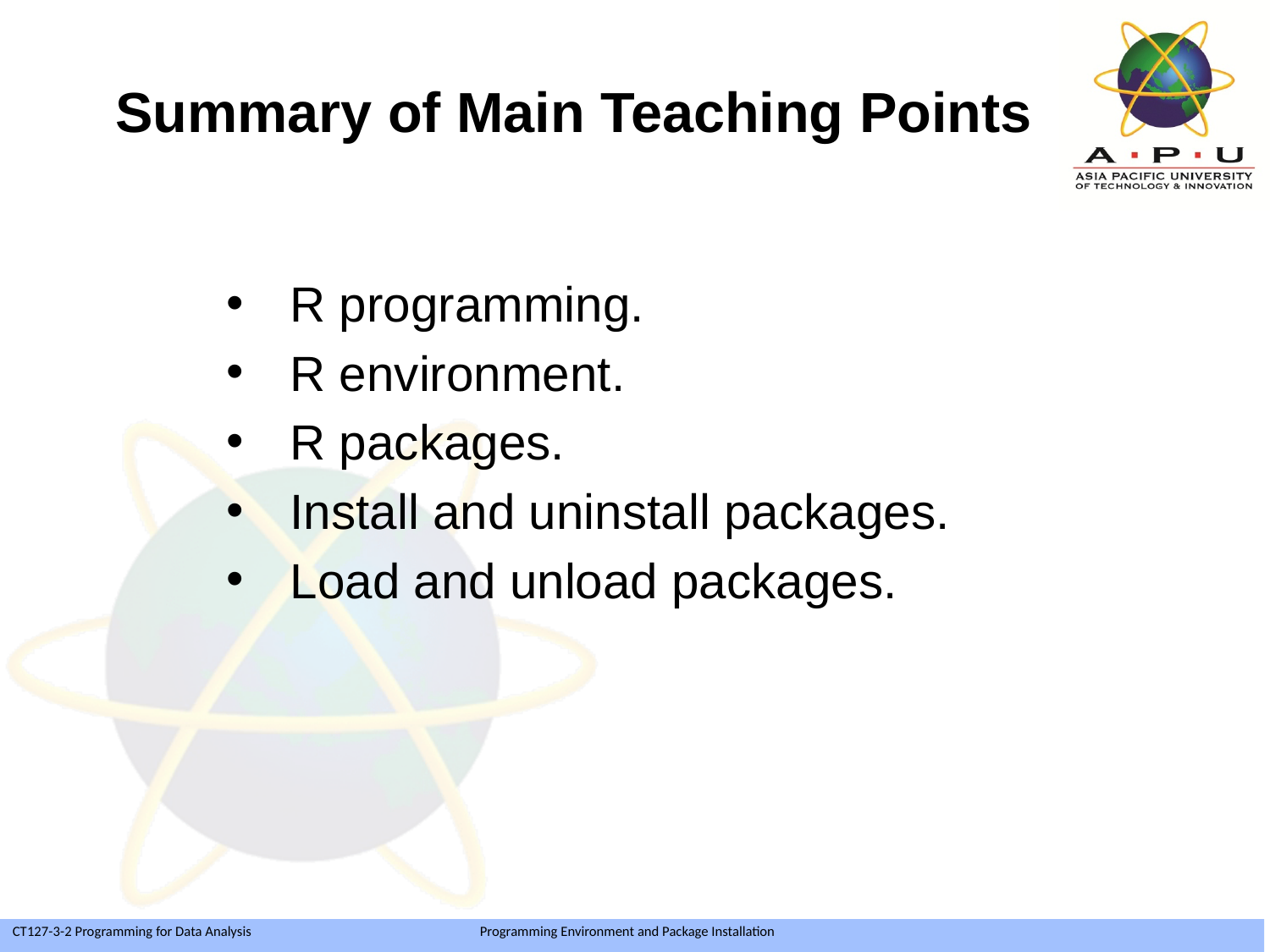

Summary of Main Teaching Points

R programming.
R environment.
R packages.
Install and uninstall packages.
Load and unload packages.

Slide 17 of 19